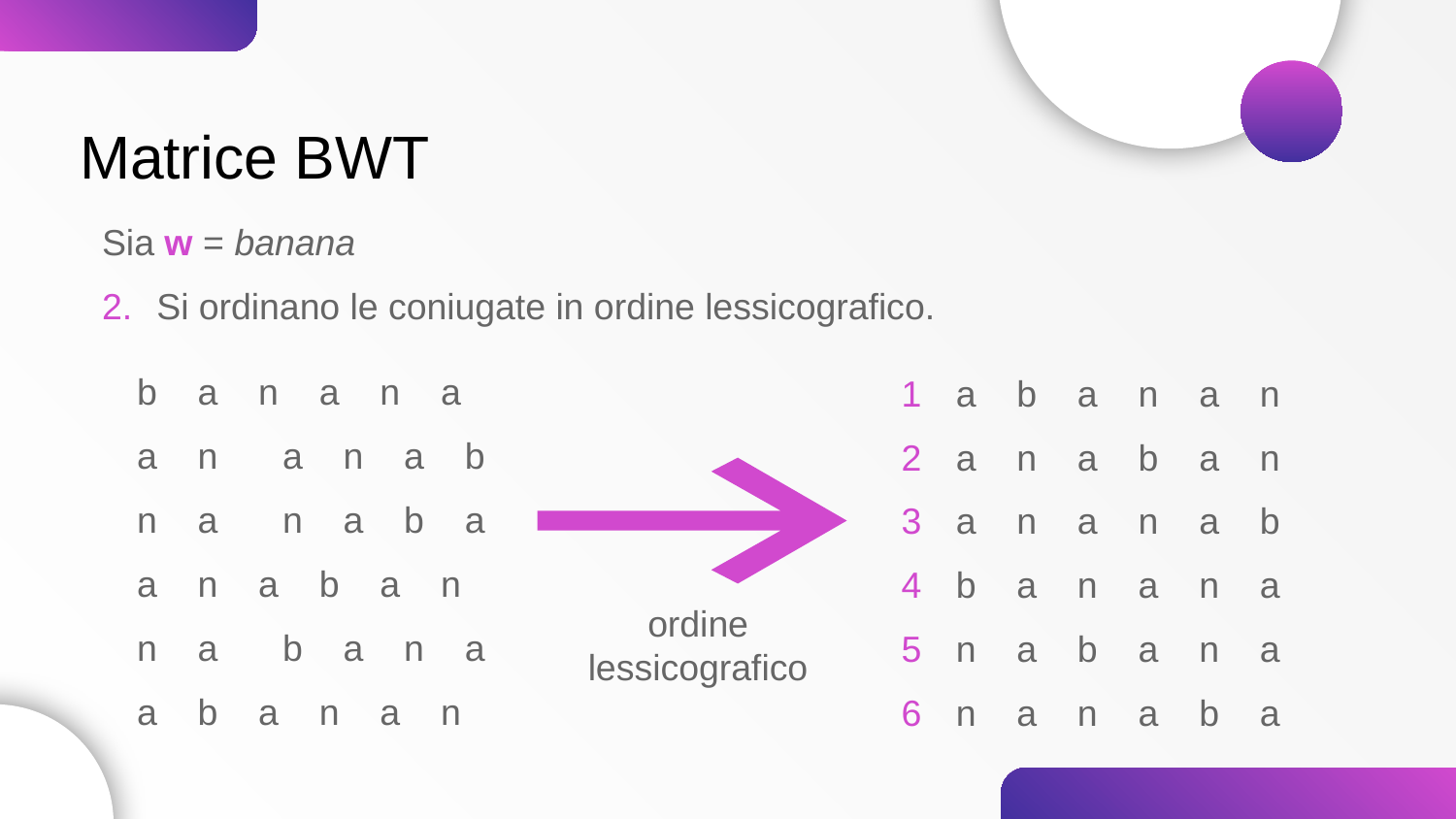

Matrice BWT
Sia w = banana
Si ordinano le coniugate in ordine lessicografico.
b    a    n    a    n    a
a    n	a    n    a    b
n    a	n    a    b    a
a    n    a    b    a    n
n    a	b    a    n    a
a    b    a    n    a    n
a    b    a    n    a    n
a    n    a    b    a    n
a    n    a    n    a    b
b    a    n    a    n    a
n    a    b    a    n    a
n    a    n    a    b    a

ordine lessicografico